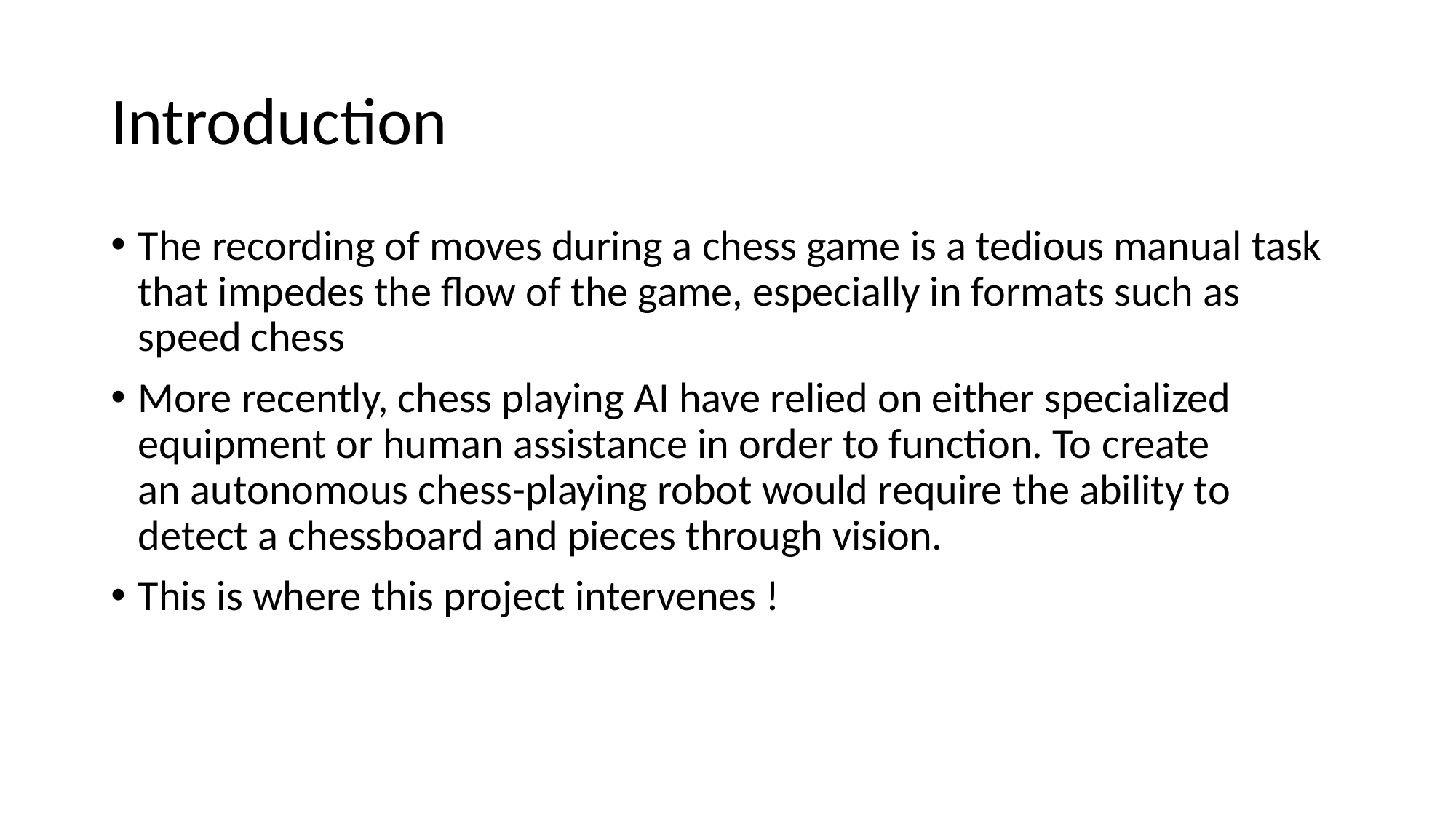

# Introduction
The recording of moves during a chess game is a tedious manual task that impedes the flow of the game, especially in formats such as speed chess
More recently, chess playing AI have relied on either specialized equipment or human assistance in order to function. To create an autonomous chess-playing robot would require the ability to detect a chessboard and pieces through vision.
This is where this project intervenes !